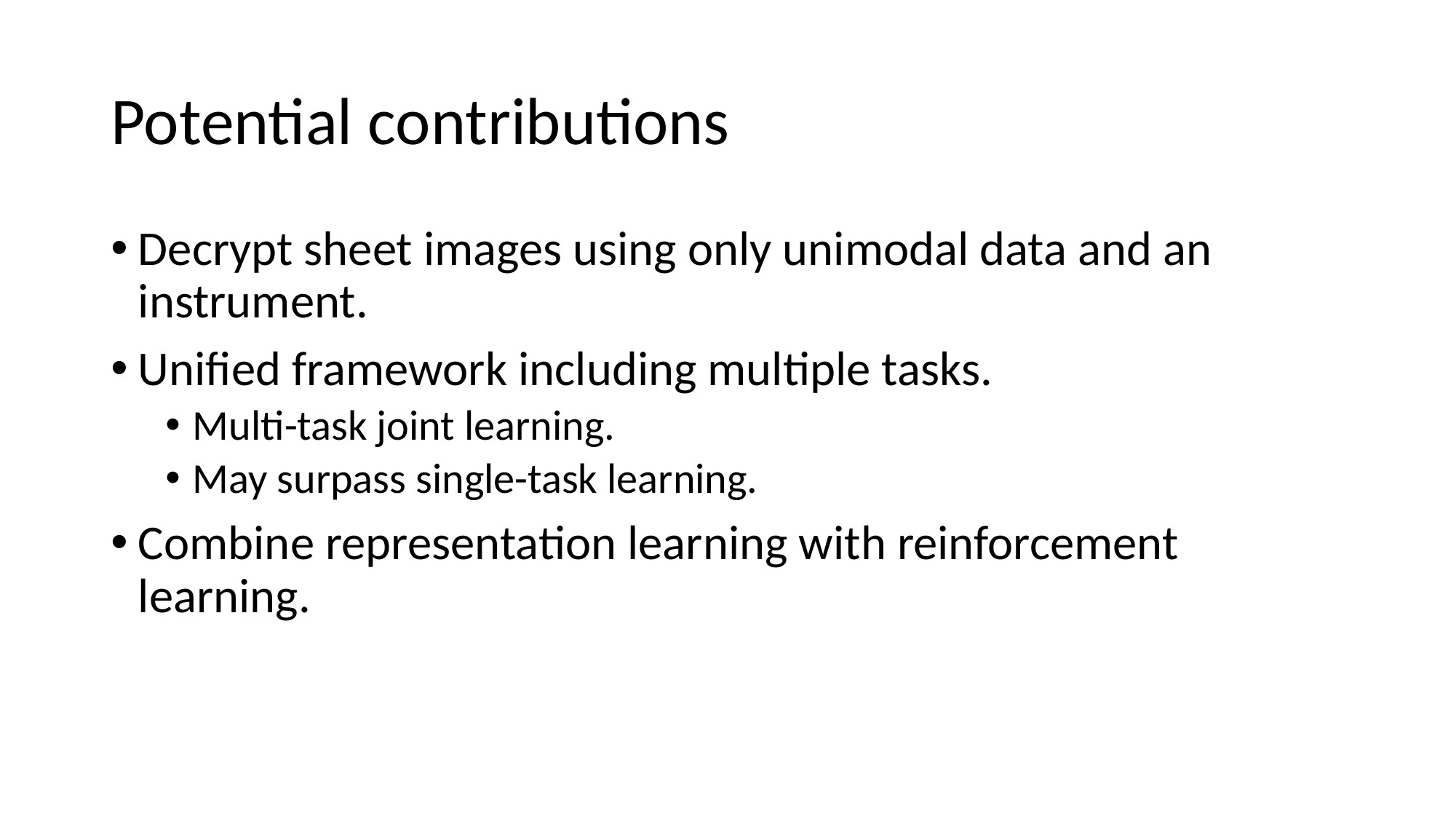

# Potential contributions
Decrypt sheet images using only unimodal data and an instrument.
Unified framework including multiple tasks.
Multi-task joint learning.
May surpass single-task learning.
Combine representation learning with reinforcement learning.